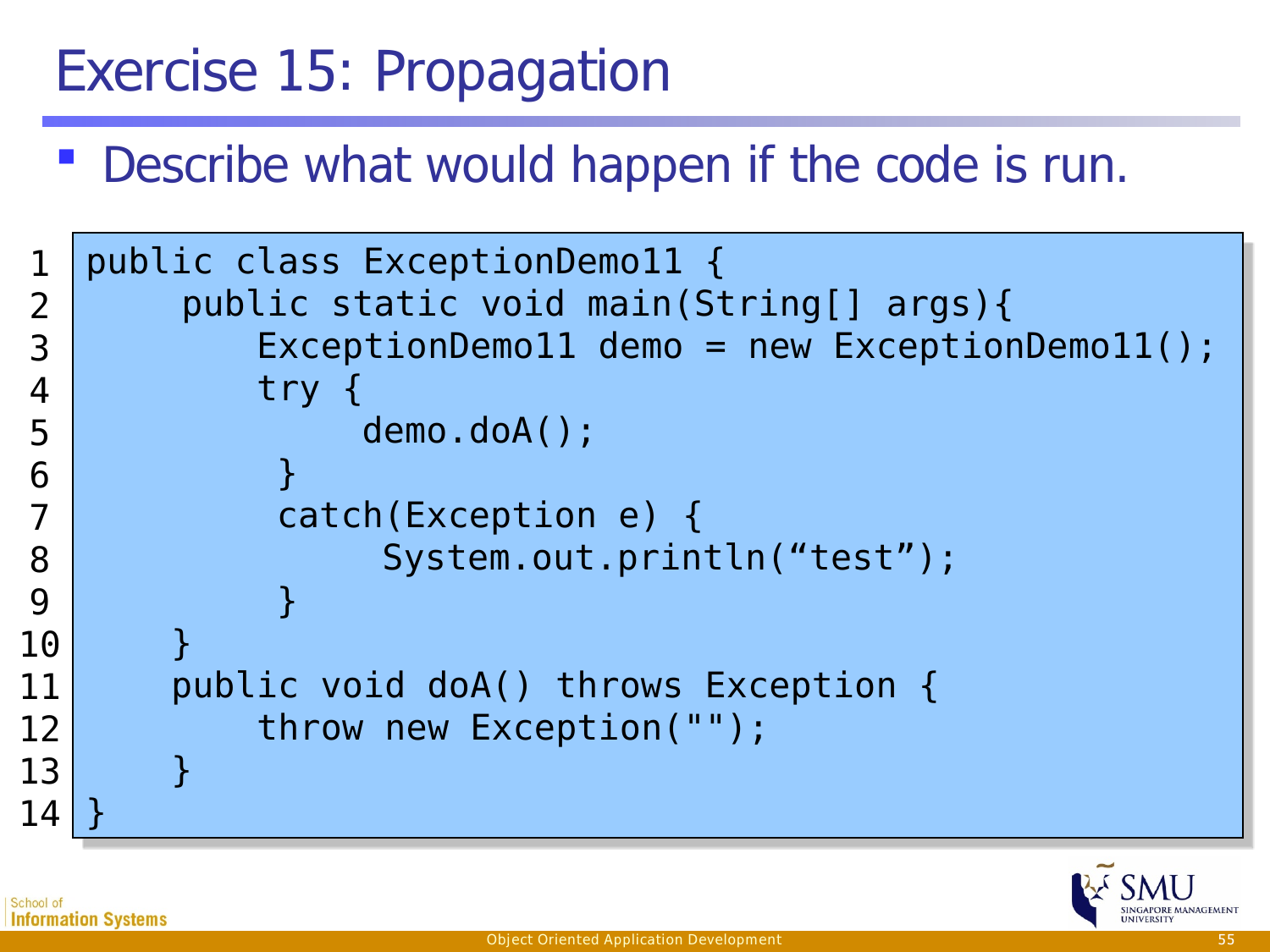

# Exercise 15: Propagation
Describe what would happen if the code is run.
public class ExceptionDemo11 {
	   public static void main(String[] args){
        ExceptionDemo11 demo = new ExceptionDemo11();
        try {
		       demo.doA();
		   }
		   catch(Exception e) {
		   	  System.out.println(“test”);
		   }
    }
    public void doA() throws Exception {
        throw new Exception("");
    }
}
1
2
3
4
5
6
7
8
9
10
11
12
13
14

                        55
Object Oriented Application Development